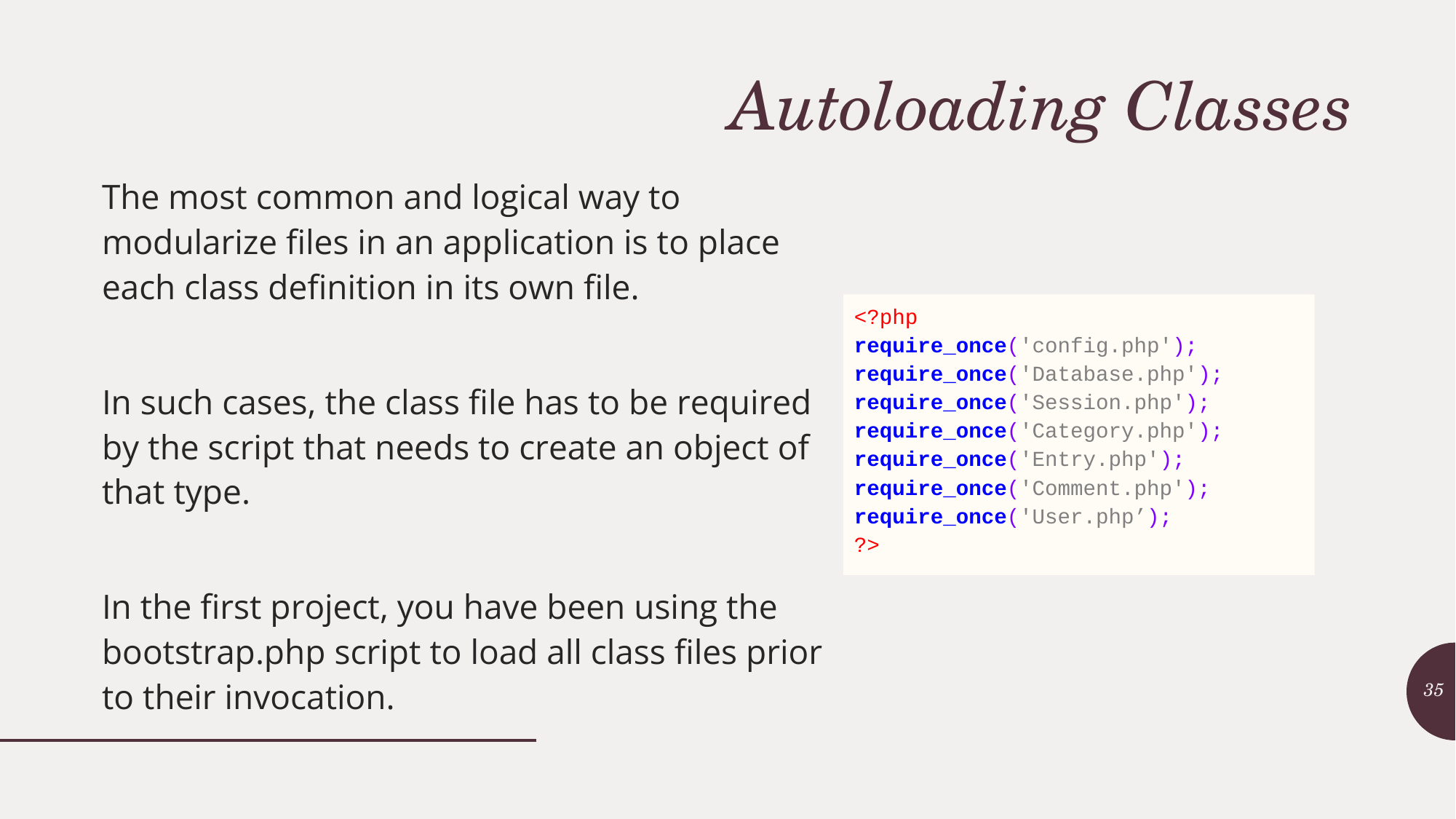

# Autoloading Classes
The most common and logical way to modularize files in an application is to place each class definition in its own file.

In such cases, the class file has to be required by the script that needs to create an object of that type.

In the first project, you have been using the bootstrap.php script to load all class files prior to their invocation.
<?php
require_once('config.php'); require_once('Database.php'); require_once('Session.php'); require_once('Category.php'); require_once('Entry.php'); require_once('Comment.php'); require_once('User.php’);
?>
35